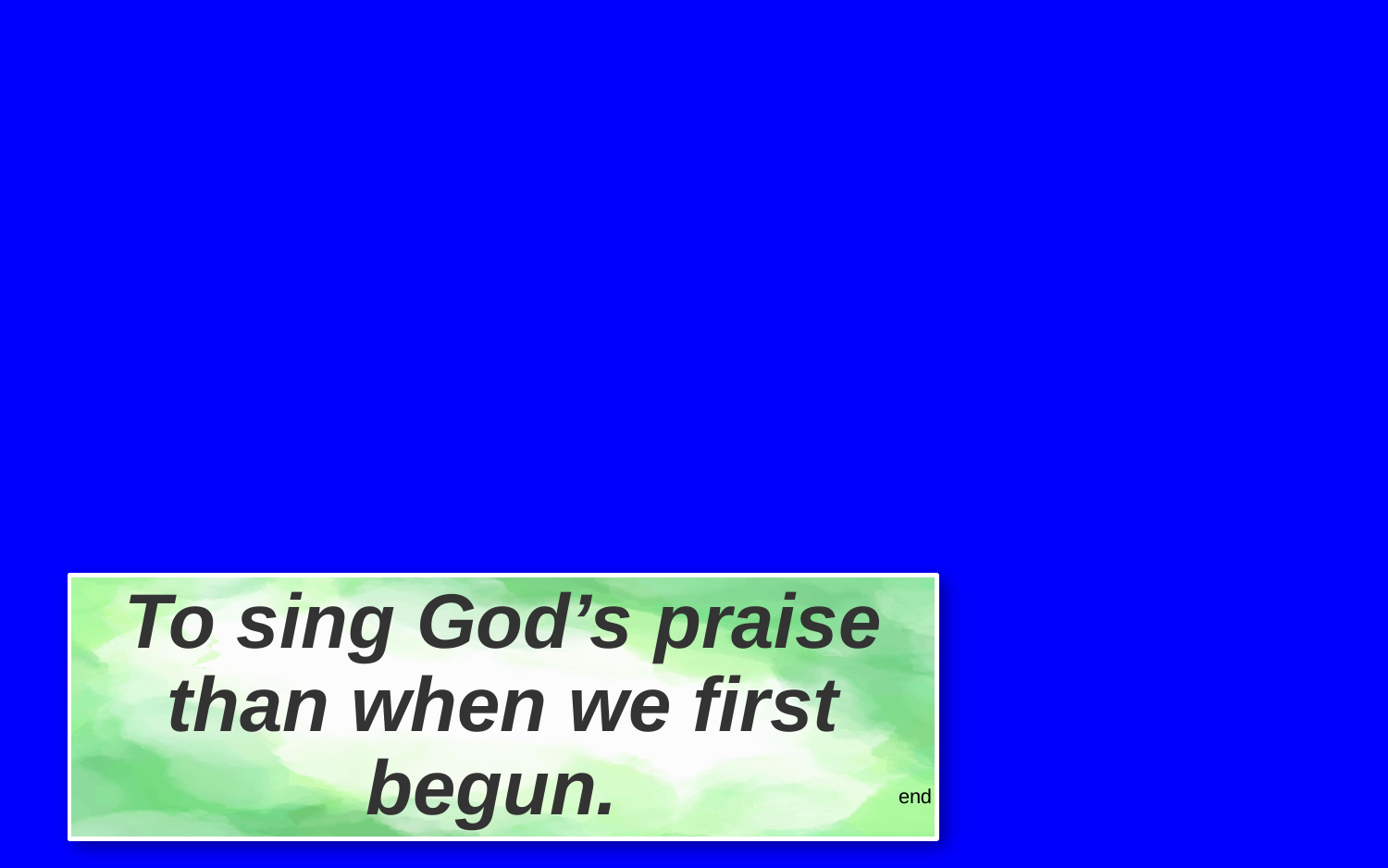

To sing God’s praise than when we first begun.
end